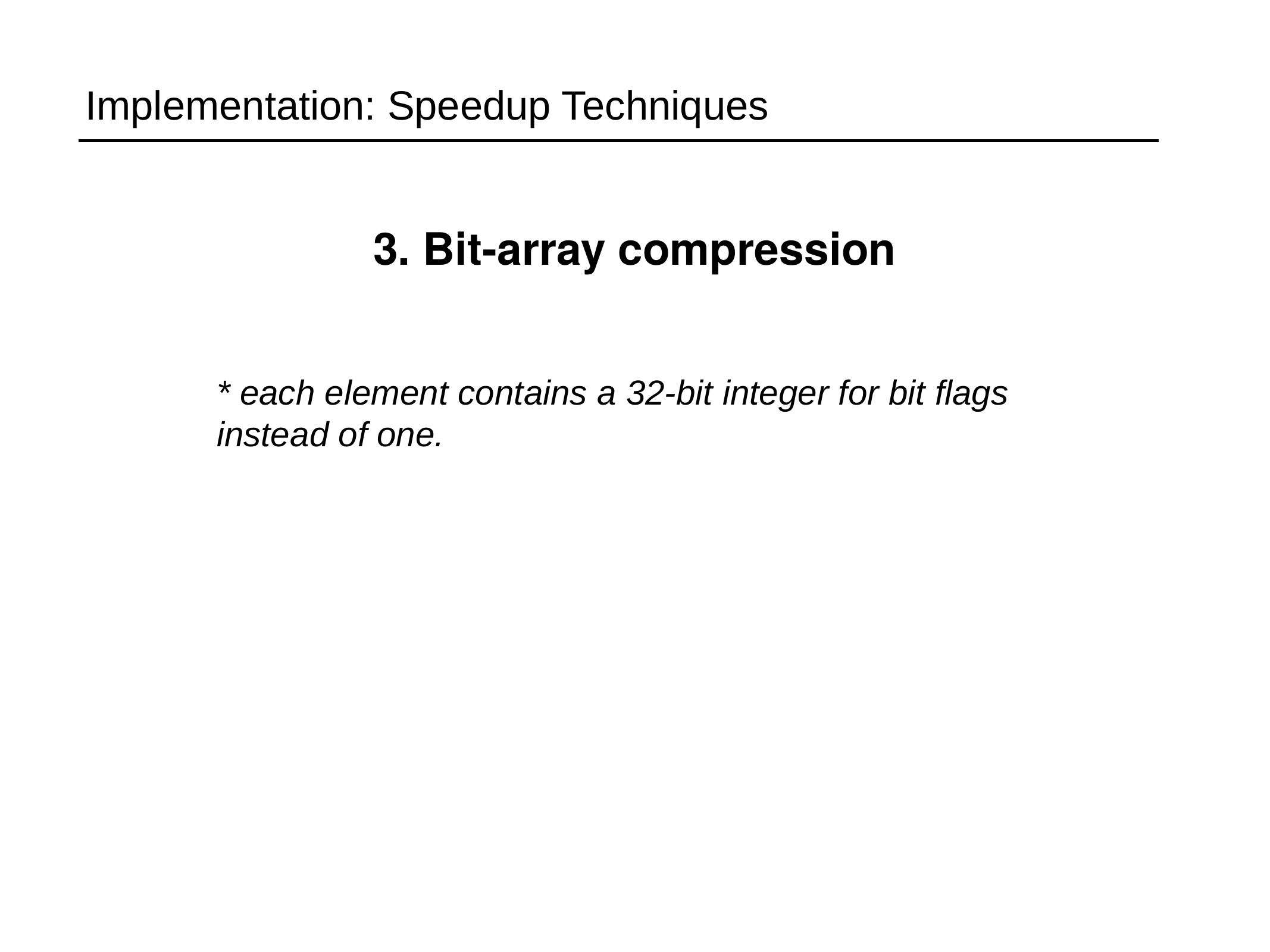

Implementation: Speedup Techniques

3. Bit-array compression
* each element contains a 32-bit integer for bit flags instead of one.